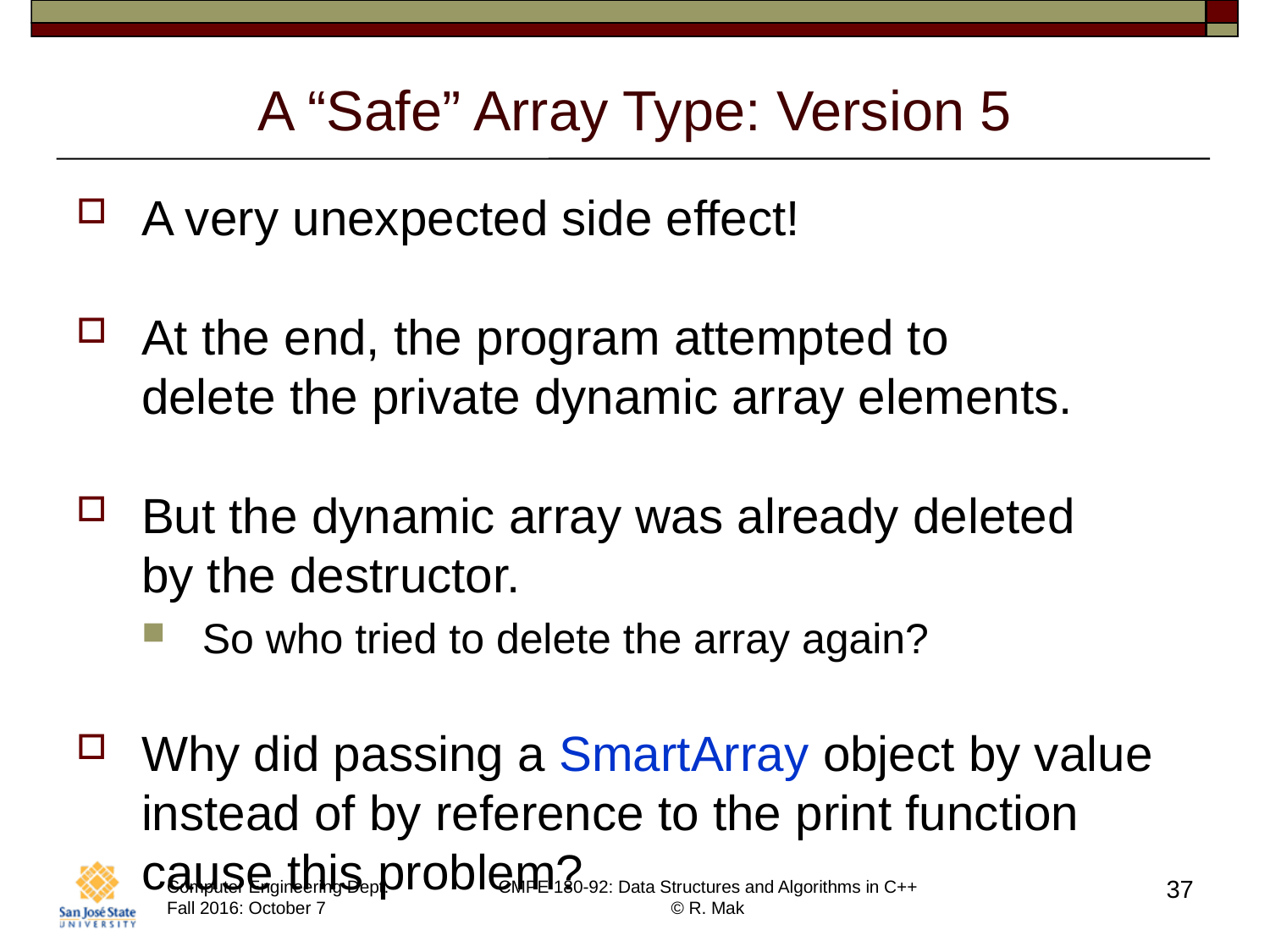

# A “Safe” Array Type: Version 5
A very unexpected side effect!

At the end, the program attempted to
delete the private dynamic array elements.

But the dynamic array was already deleted
by the destructor.
So who tried to delete the array again?

Why did passing a SmartArray object by value instead of by reference to the print function cause this problem?
37